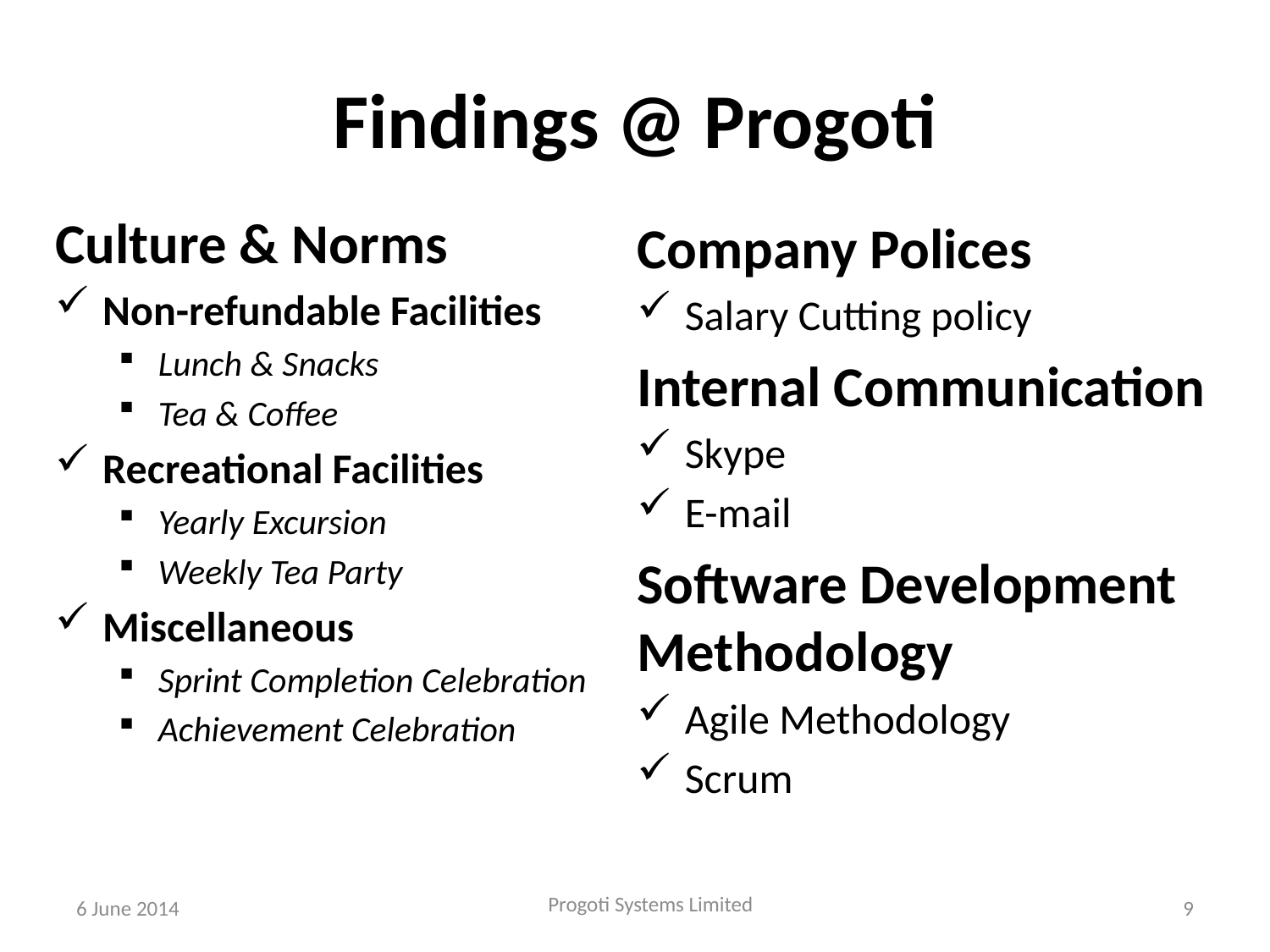

# Findings @ Progoti
Culture & Norms
Non-refundable Facilities
Lunch & Snacks
Tea & Coffee
Recreational Facilities
Yearly Excursion
Weekly Tea Party
Miscellaneous
Sprint Completion Celebration
Achievement Celebration

Company Polices
Salary Cutting policy
Internal Communication
Skype
E-mail
Software Development Methodology
Agile Methodology
Scrum
Basel
Progoti Systems Limited
6 June 2014
9